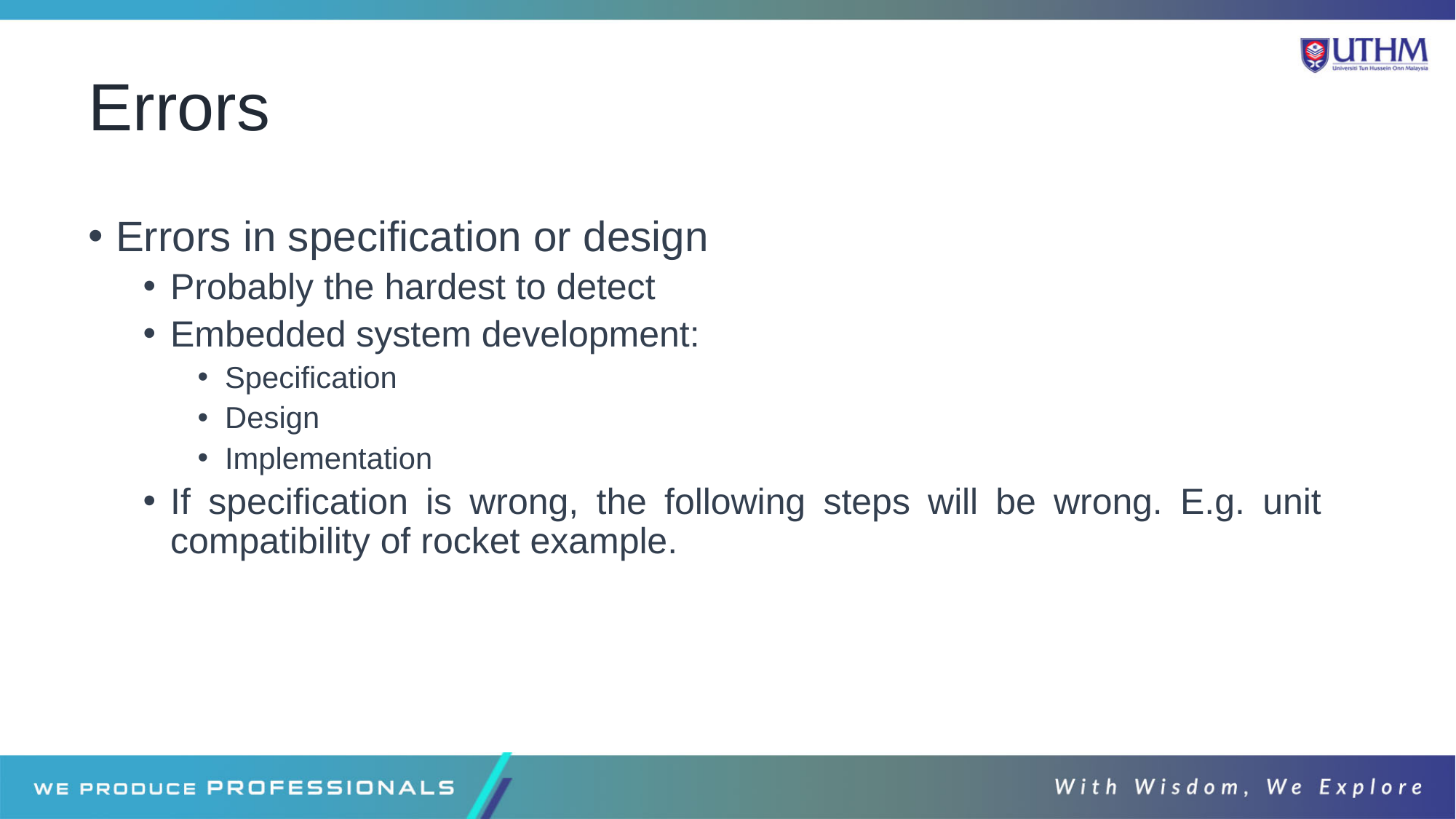

# Errors
Errors in specification or design
Probably the hardest to detect
Embedded system development:
Specification
Design
Implementation
If specification is wrong, the following steps will be wrong. E.g. unit compatibility of rocket example.